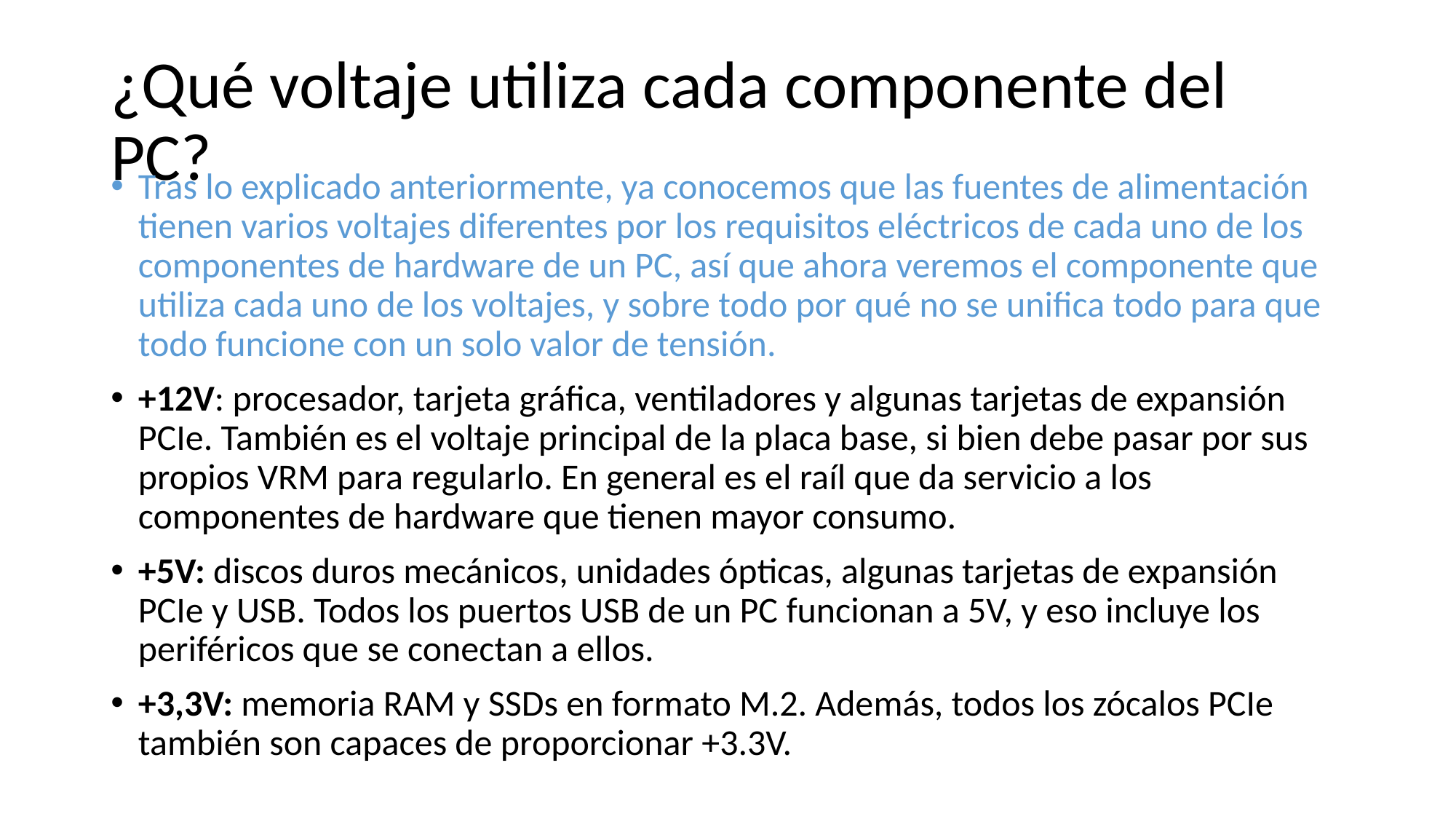

# ¿Qué voltaje utiliza cada componente del PC?
Tras lo explicado anteriormente, ya conocemos que las fuentes de alimentación tienen varios voltajes diferentes por los requisitos eléctricos de cada uno de los componentes de hardware de un PC, así que ahora veremos el componente que utiliza cada uno de los voltajes, y sobre todo por qué no se unifica todo para que todo funcione con un solo valor de tensión.
+12V: procesador, tarjeta gráfica, ventiladores y algunas tarjetas de expansión PCIe. También es el voltaje principal de la placa base, si bien debe pasar por sus propios VRM para regularlo. En general es el raíl que da servicio a los componentes de hardware que tienen mayor consumo.
+5V: discos duros mecánicos, unidades ópticas, algunas tarjetas de expansión PCIe y USB. Todos los puertos USB de un PC funcionan a 5V, y eso incluye los periféricos que se conectan a ellos.
+3,3V: memoria RAM y SSDs en formato M.2. Además, todos los zócalos PCIe también son capaces de proporcionar +3.3V.